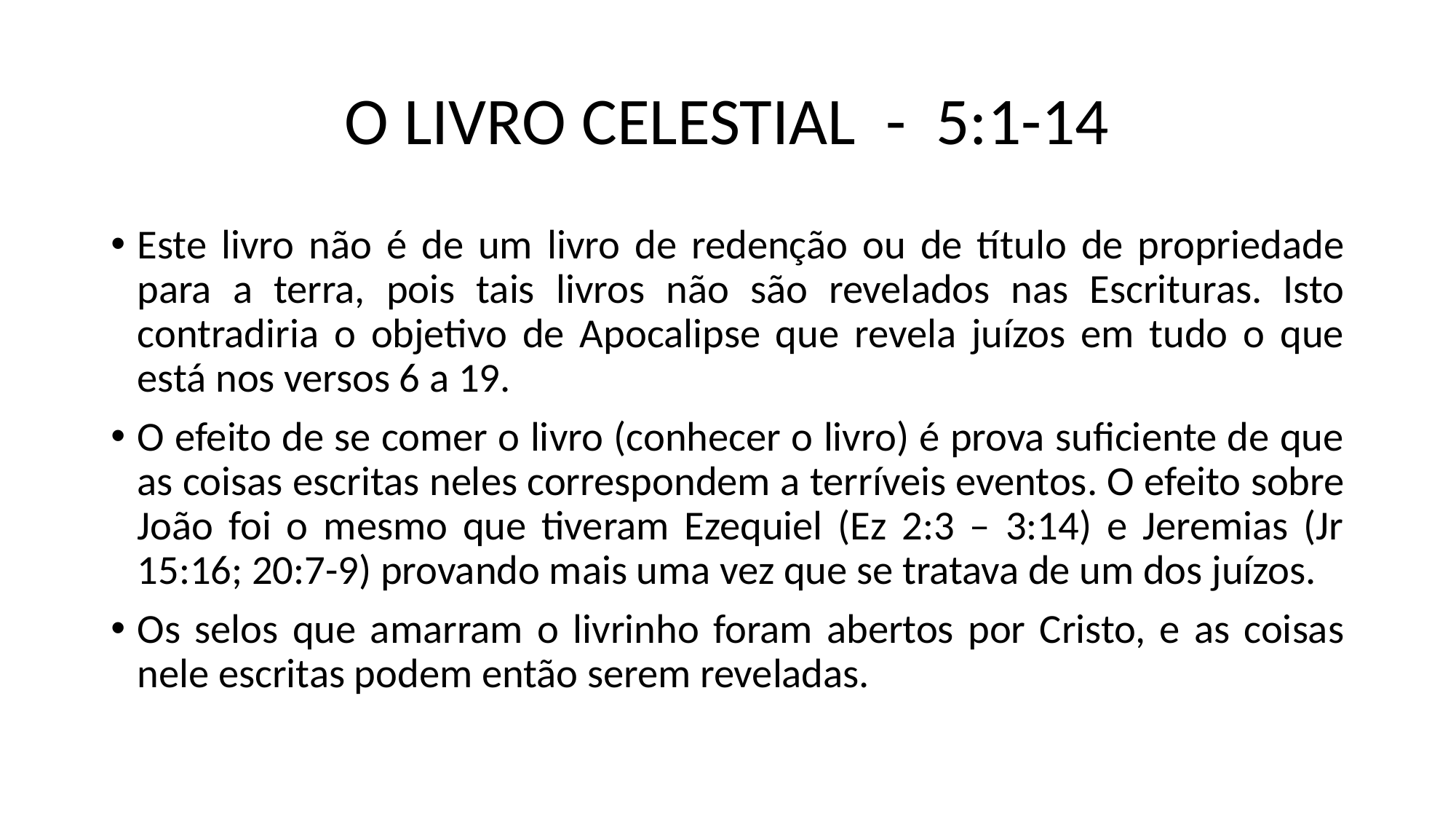

# O LIVRO CELESTIAL  -  5:1-14
Este livro não é de um livro de redenção ou de título de propriedade para a terra, pois tais livros não são revelados nas Escrituras. Isto contradiria o objetivo de Apocalipse que revela juízos em tudo o que está nos versos 6 a 19.
O efeito de se comer o livro (conhecer o livro) é prova suficiente de que as coisas escritas neles correspondem a terríveis eventos. O efeito sobre João foi o mesmo que tiveram Ezequiel (Ez 2:3 – 3:14) e Jeremias (Jr 15:16; 20:7-9) provando mais uma vez que se tratava de um dos juízos.
Os selos que amarram o livrinho foram abertos por Cristo, e as coisas nele escritas podem então serem reveladas.